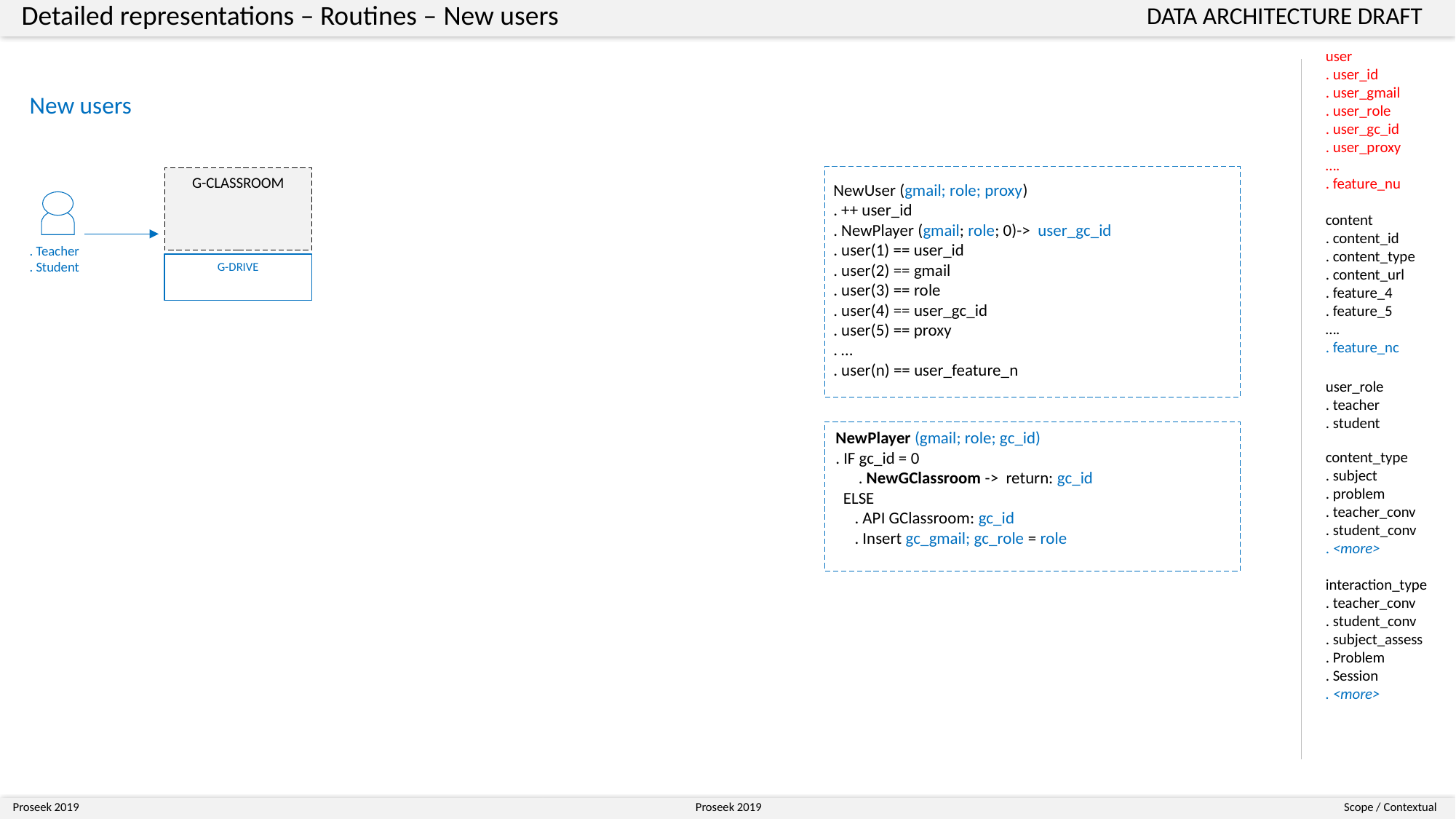

| Detailed representations – Routines – New users | DATA ARCHITECTURE DRAFT |
| --- | --- |
user
. user_id
. user_gmail
. user_role
. user_gc_id
. user_proxy
….
. feature_nu
content
. content_id
. content_type
. content_url
. feature_4
. feature_5
….
. feature_nc
user_role
. teacher
. student
content_type
. subject
. problem
. teacher_conv
. student_conv
. <more>
interaction_type
. teacher_conv
. student_conv
. subject_assess
. Problem
. Session
. <more>
New users
NewUser (gmail; role; proxy)
. ++ user_id
. NewPlayer (gmail; role; 0)->  user_gc_id
. user(1) == user_id
. user(2) == gmail
. user(3) == role
. user(4) == user_gc_id
. user(5) == proxy
. …
. user(n) == user_feature_n
G-CLASSROOM

G-DRIVE

. Teacher
. Student
NewPlayer (gmail; role; gc_id)
. IF gc_id = 0
      . NewGClassroom ->  return: gc_id
  ELSE
     . API GClassroom: gc_id
     . Insert gc_gmail; gc_role = role
| Proseek 2019 | Proseek 2019 | Scope / Contextual |
| --- | --- | --- |